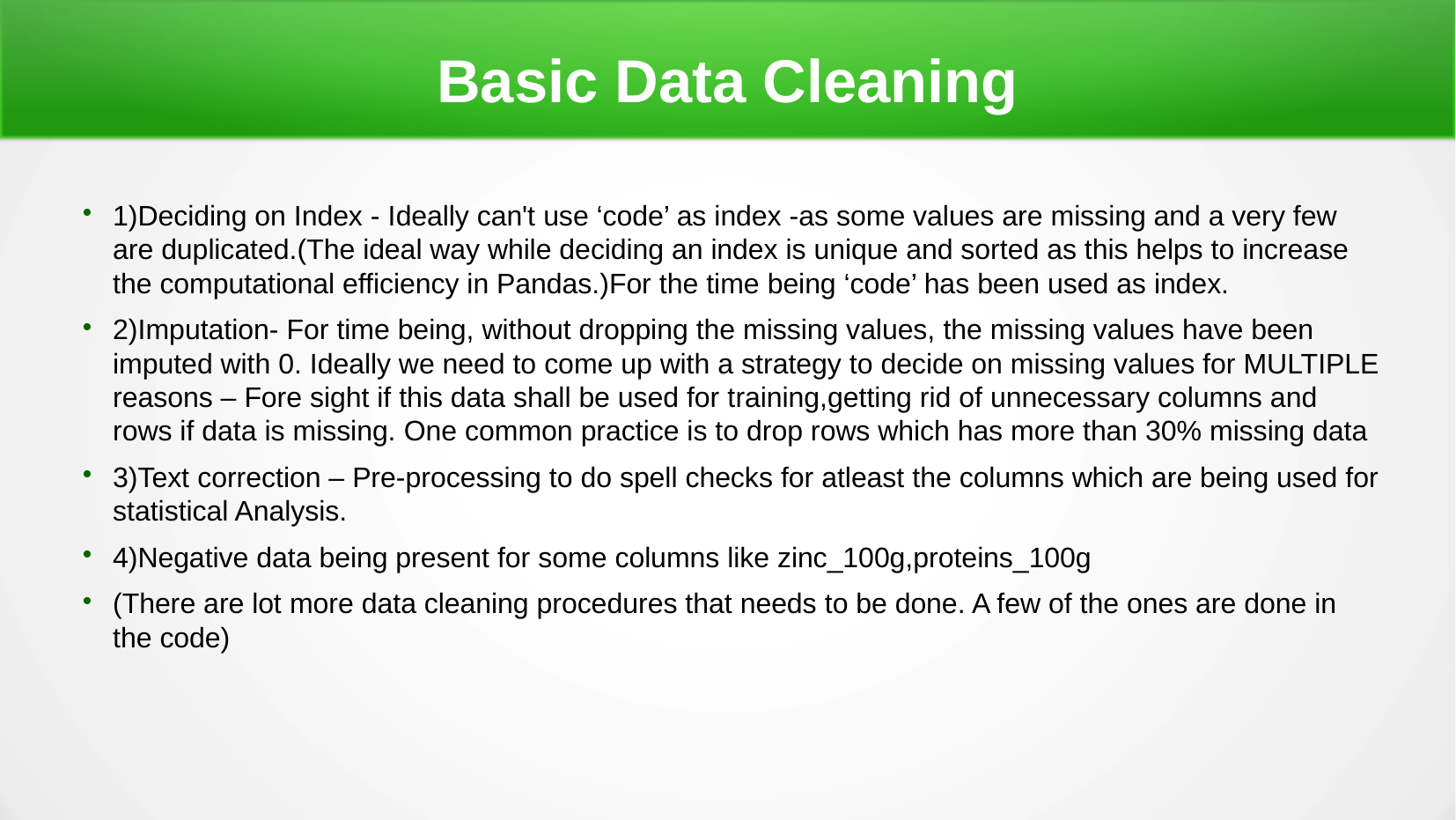

Basic Data Cleaning
1)Deciding on Index - Ideally can't use ‘code’ as index -as some values are missing and a very few are duplicated.(The ideal way while deciding an index is unique and sorted as this helps to increase the computational efficiency in Pandas.)For the time being ‘code’ has been used as index.
2)Imputation- For time being, without dropping the missing values, the missing values have been imputed with 0. Ideally we need to come up with a strategy to decide on missing values for MULTIPLE reasons – Fore sight if this data shall be used for training,getting rid of unnecessary columns and rows if data is missing. One common practice is to drop rows which has more than 30% missing data
3)Text correction – Pre-processing to do spell checks for atleast the columns which are being used for statistical Analysis.
4)Negative data being present for some columns like zinc_100g,proteins_100g
(There are lot more data cleaning procedures that needs to be done. A few of the ones are done in the code)